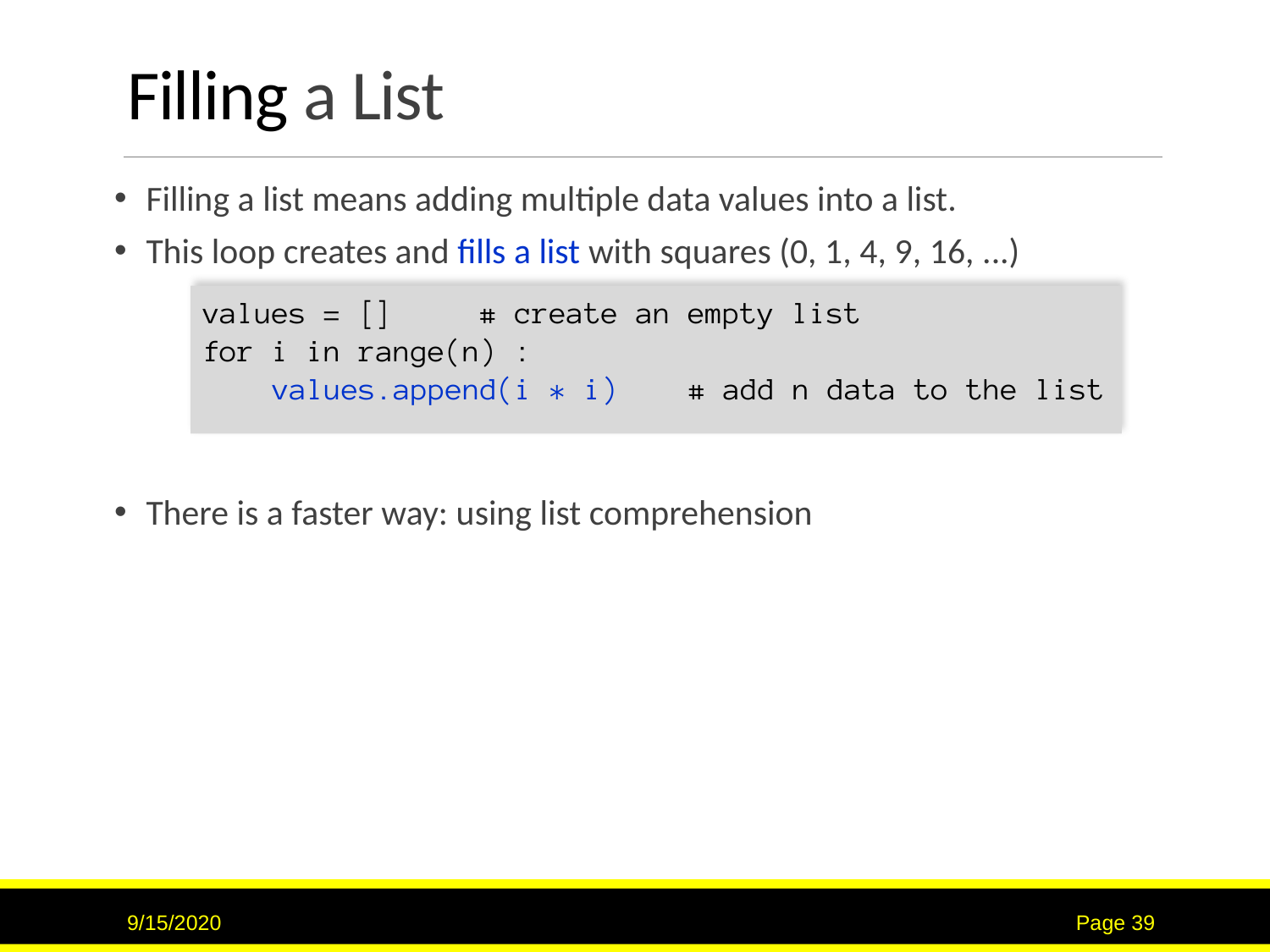

# Filling a List
Filling a list means adding multiple data values into a list.
This loop creates and fills a list with squares (0, 1, 4, 9, 16, ...)

There is a faster way: using list comprehension
values = []     # create an empty list
for i in range(n) :
    values.append(i * i)    # add n data to the list
9/15/2020
Page 39